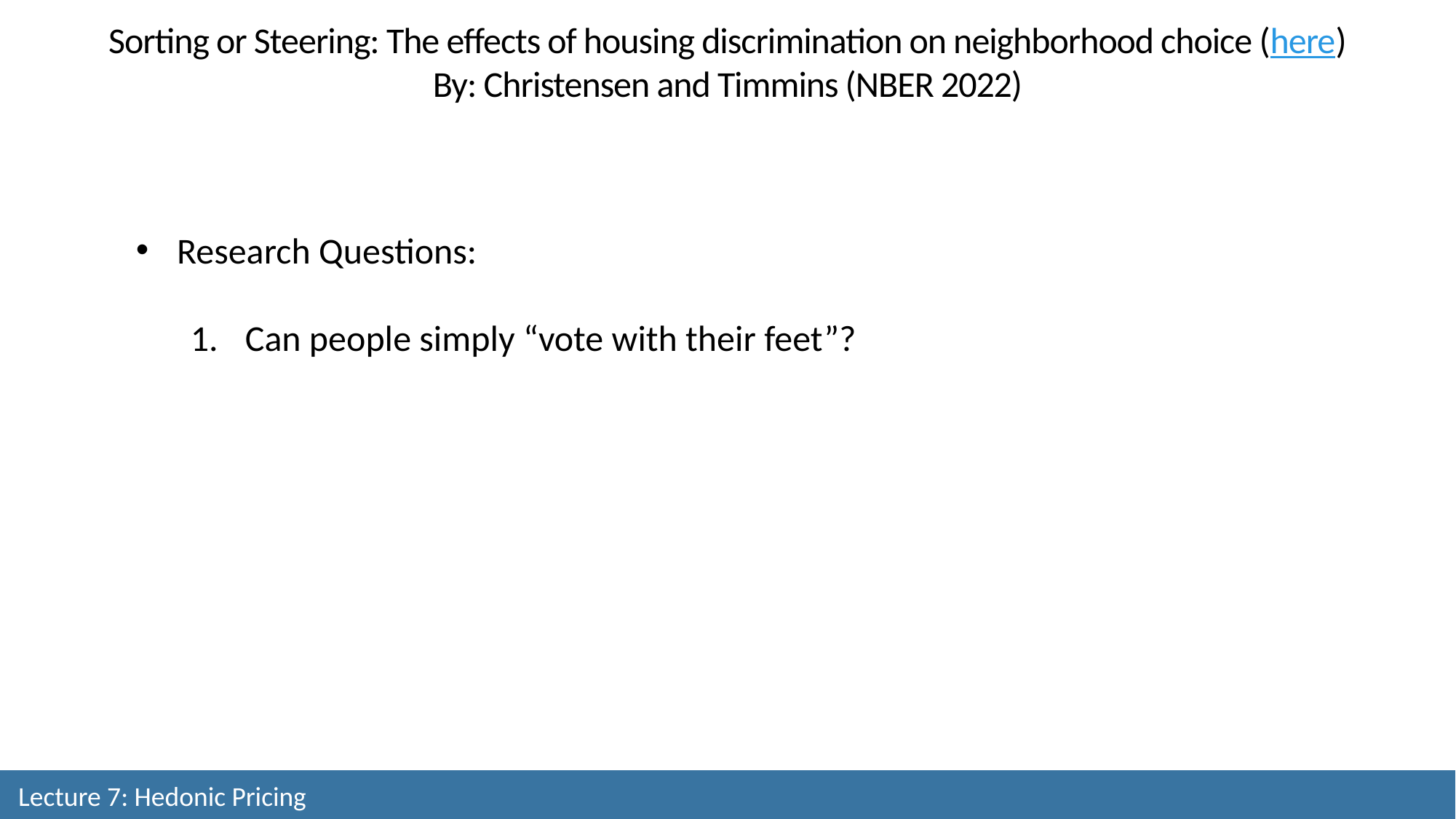

Sorting or Steering: The effects of housing discrimination on neighborhood choice (here)
By: Christensen and Timmins (NBER 2022)
Research Questions:

Can people simply “vote with their feet”?
They find evidence that using conventional methods could potentially understate the value of the regional park.